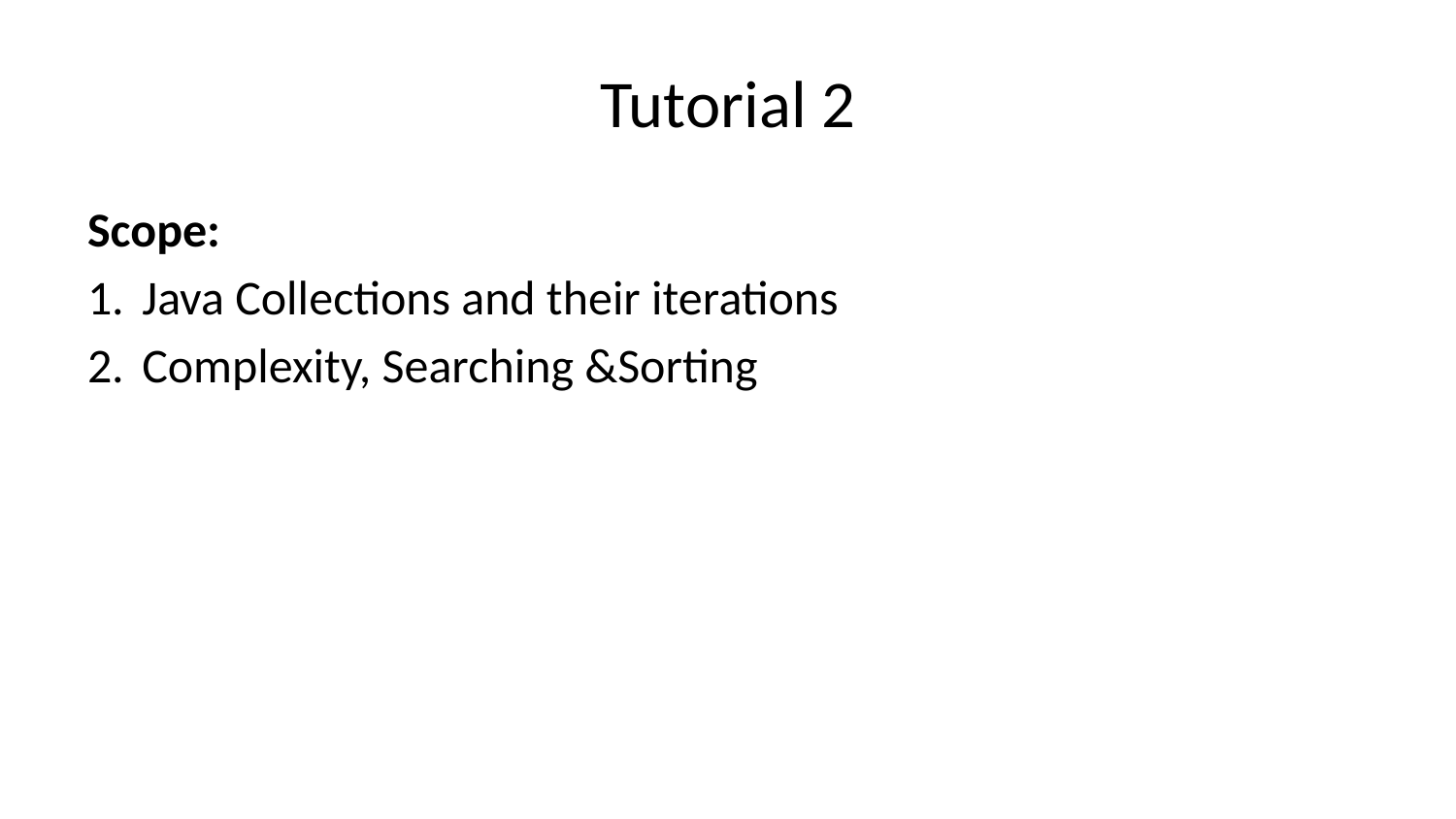

# Tutorial 2
Scope:
Java Collections and their iterations
Complexity, Searching &Sorting